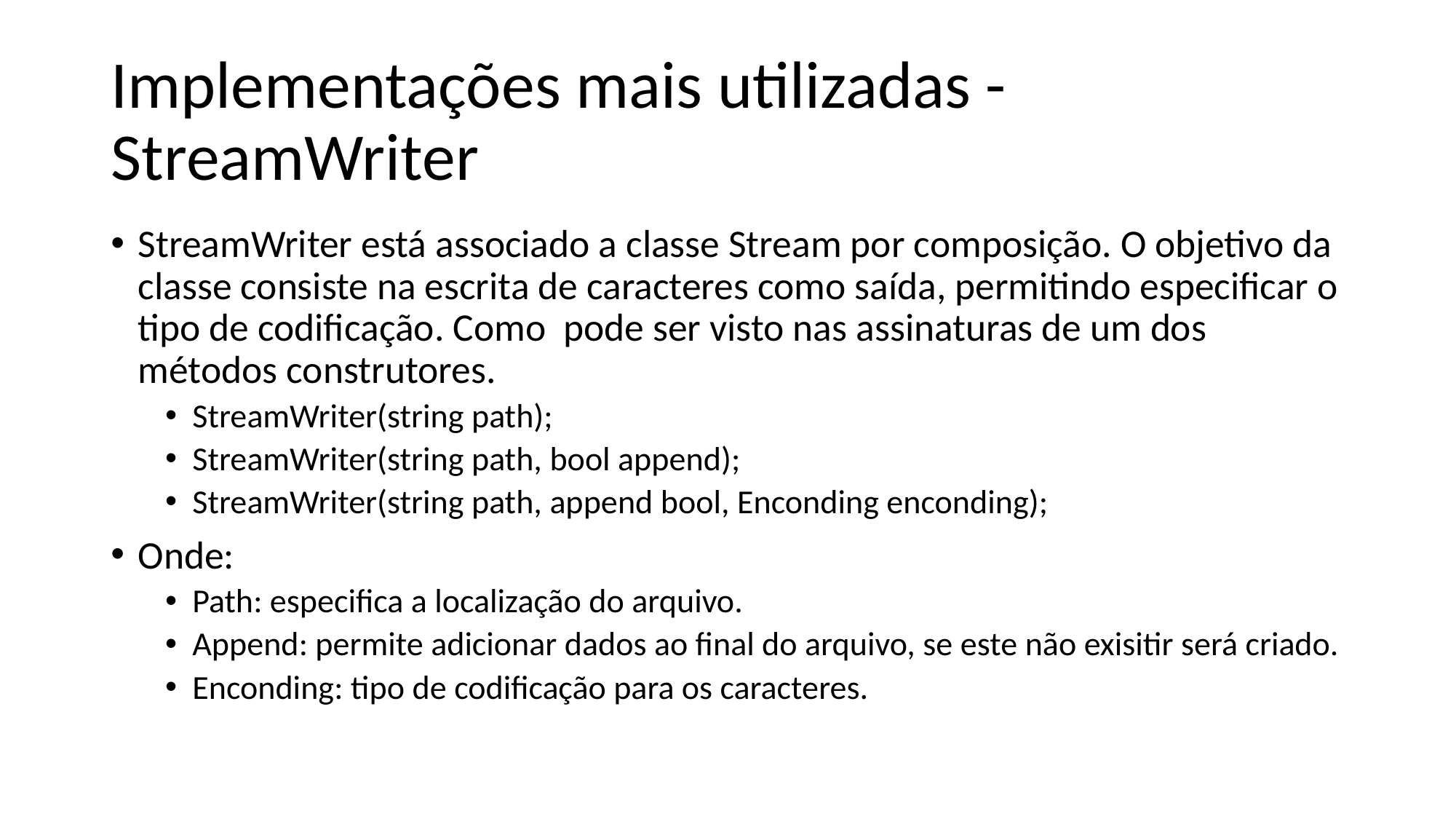

# Implementações mais utilizadas - StreamWriter
StreamWriter está associado a classe Stream por composição. O objetivo da classe consiste na escrita de caracteres como saída, permitindo especificar o tipo de codificação. Como  pode ser visto nas assinaturas de um dos métodos construtores.
StreamWriter(string path);
StreamWriter(string path, bool append);
StreamWriter(string path, append bool, Enconding enconding);
Onde:
Path: especifica a localização do arquivo.
Append: permite adicionar dados ao final do arquivo, se este não exisitir será criado.
Enconding: tipo de codificação para os caracteres.